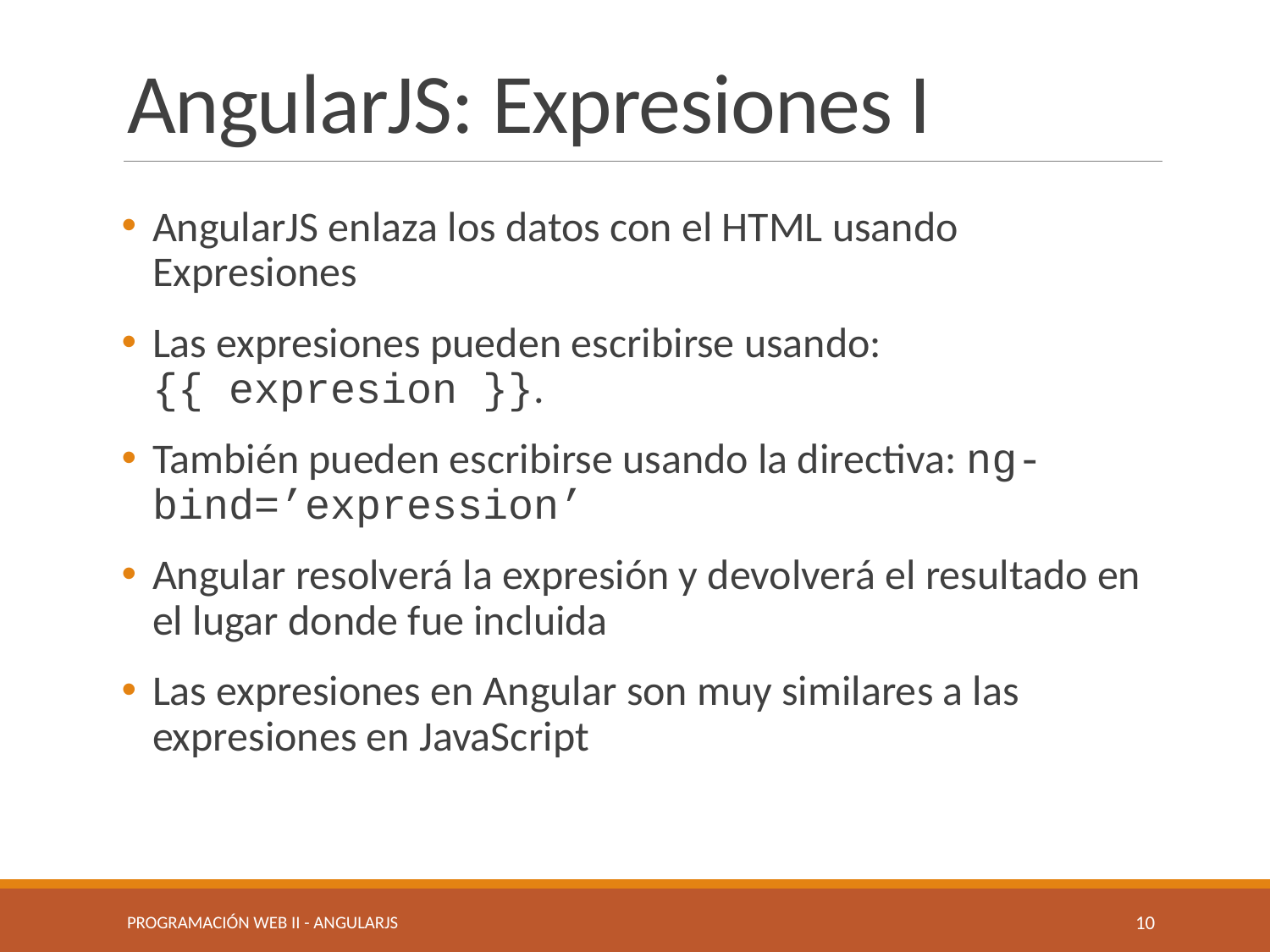

# AngularJS: Expresiones I
AngularJS enlaza los datos con el HTML usando Expresiones
Las expresiones pueden escribirse usando: {{ expresion }}.
También pueden escribirse usando la directiva: ng-bind=’expression’
Angular resolverá la expresión y devolverá el resultado en el lugar donde fue incluida
Las expresiones en Angular son muy similares a las expresiones en JavaScript
Programación Web II - angularjs
10